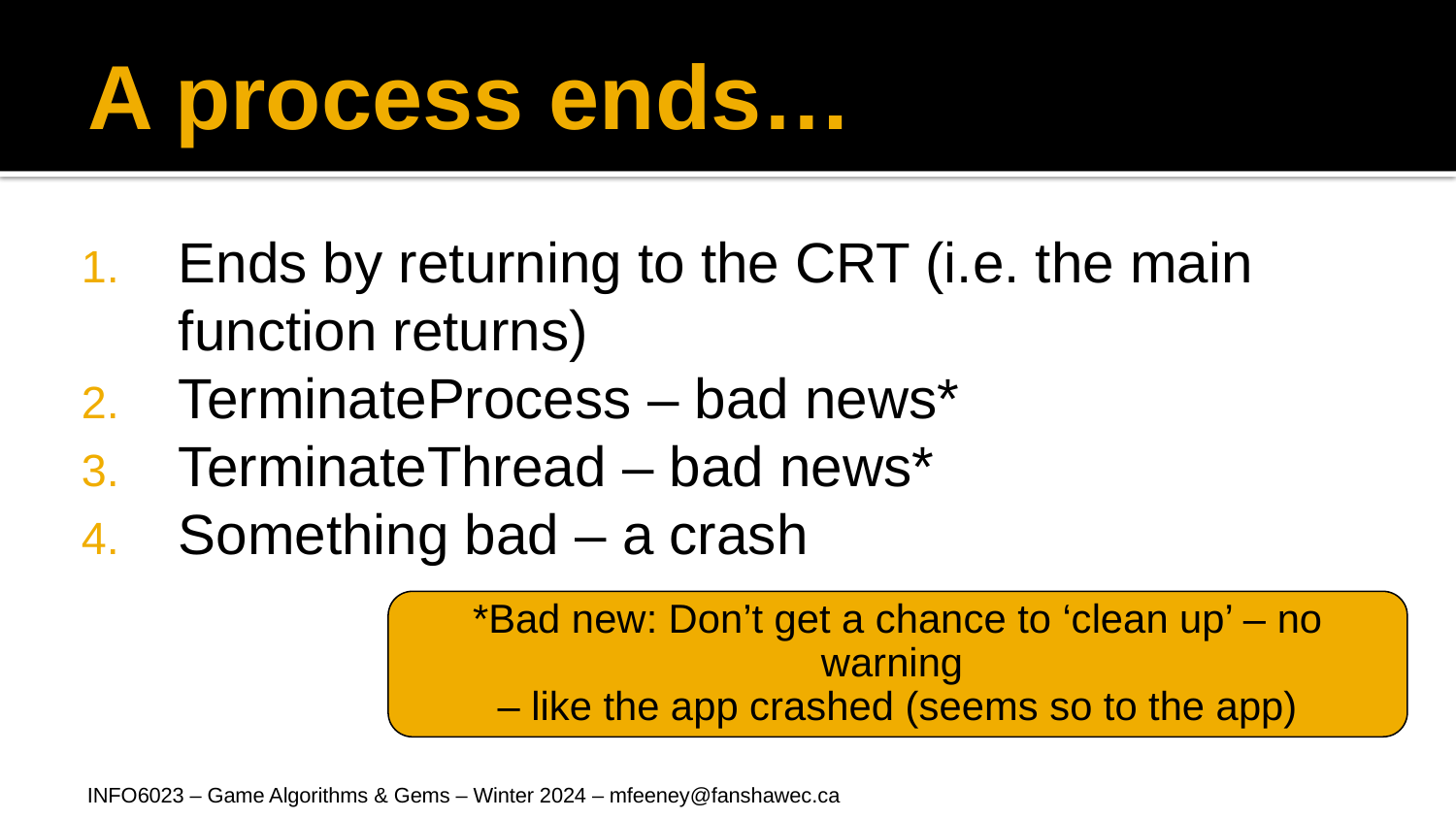

# A process ends…
Ends by returning to the CRT (i.e. the main function returns)
TerminateProcess – bad news*
TerminateThread – bad news*
Something bad – a crash
*Bad new: Don’t get a chance to ‘clean up’ – no warning
– like the app crashed (seems so to the app)